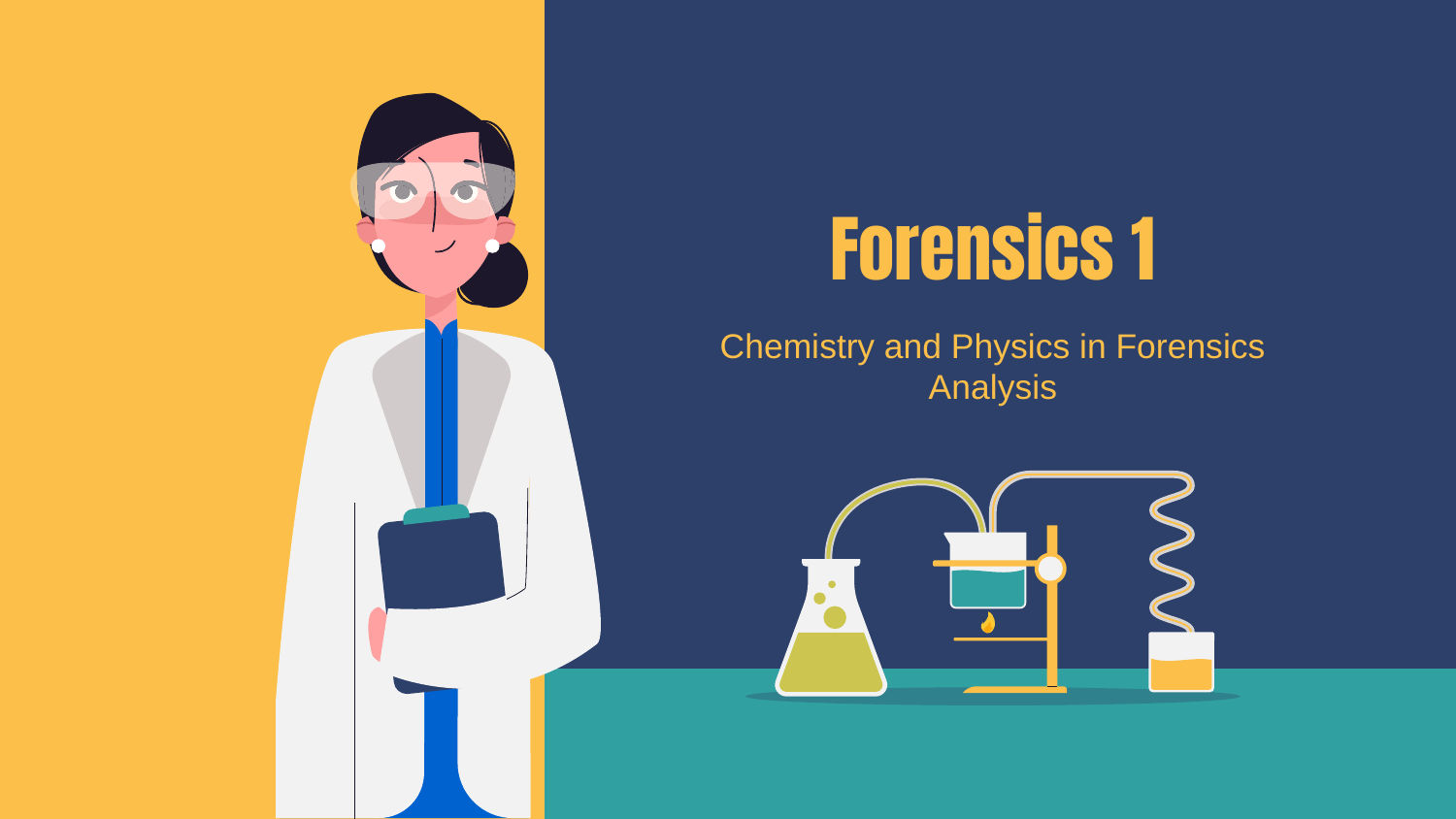

# Forensics 1
Chemistry and Physics in Forensics Analysis